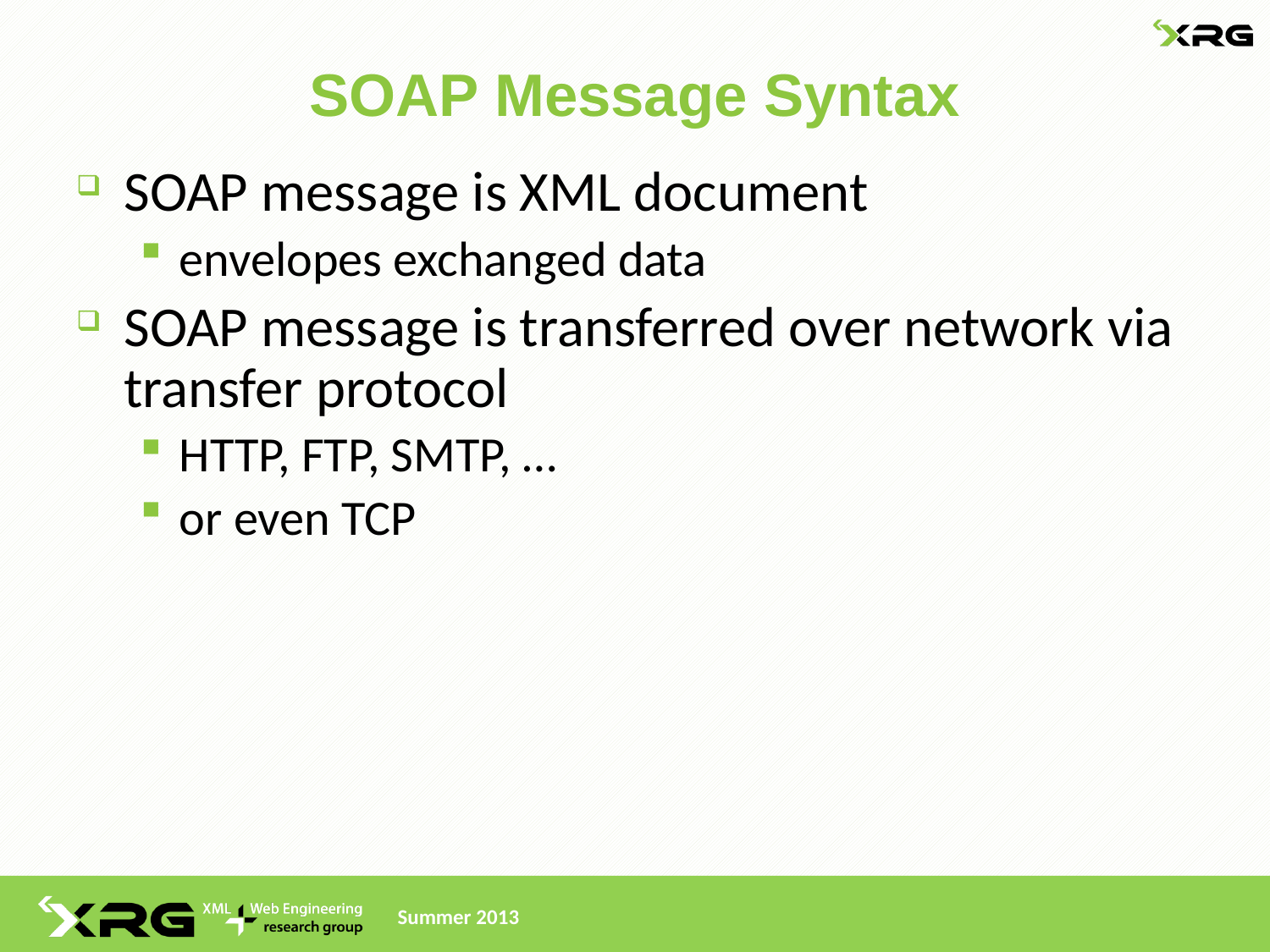

# SOAP Message Syntax
SOAP message is XML document
envelopes exchanged data
SOAP message is transferred over network via transfer protocol
HTTP, FTP, SMTP, …
or even TCP
Summer 2013